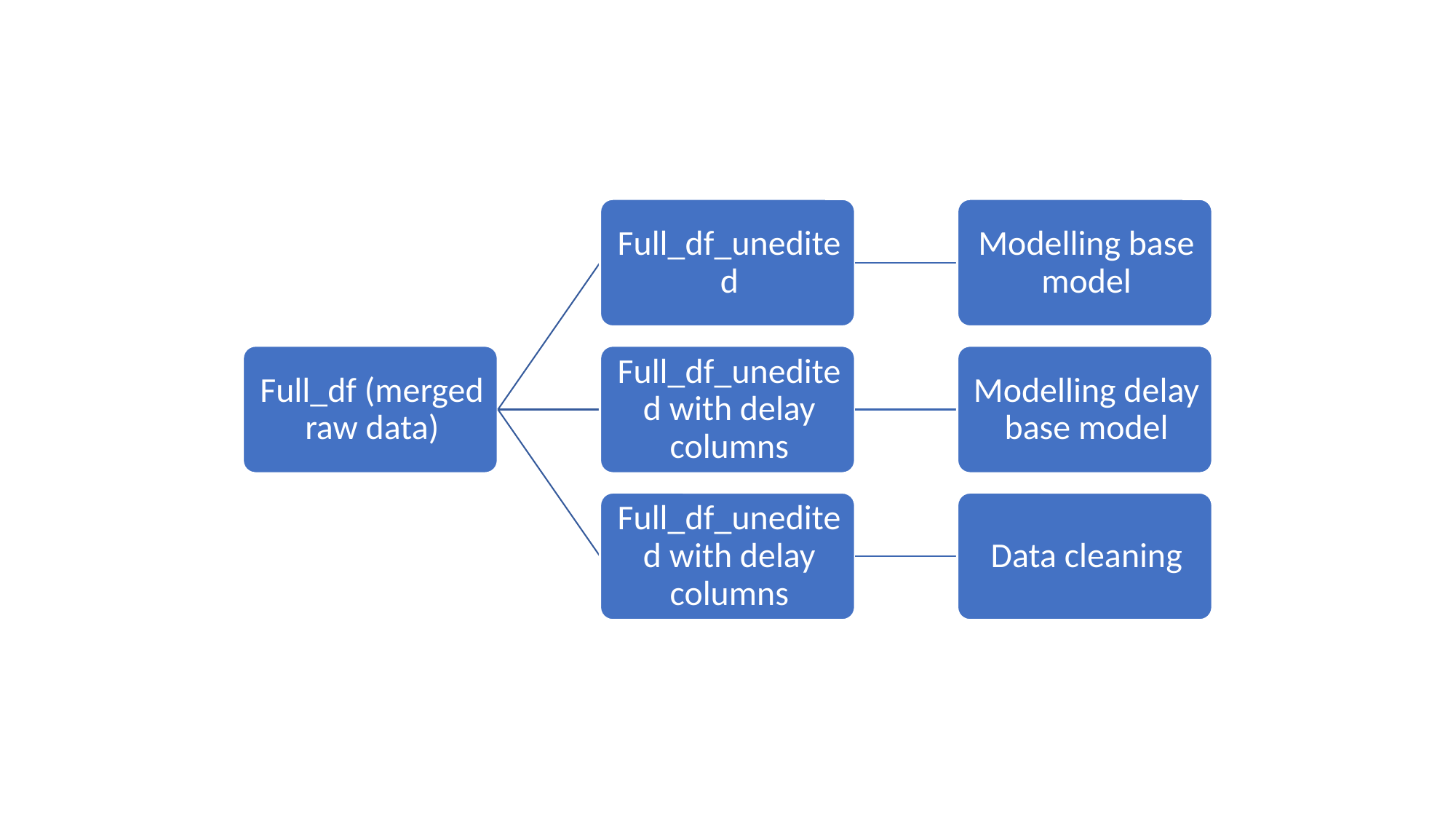

Full_df (merged raw data)

Full_df_unedited

Modelling base model

Full_df_unedited with delay columns

Modelling delay base model

Full_df_unedited with delay columns

Data cleaning